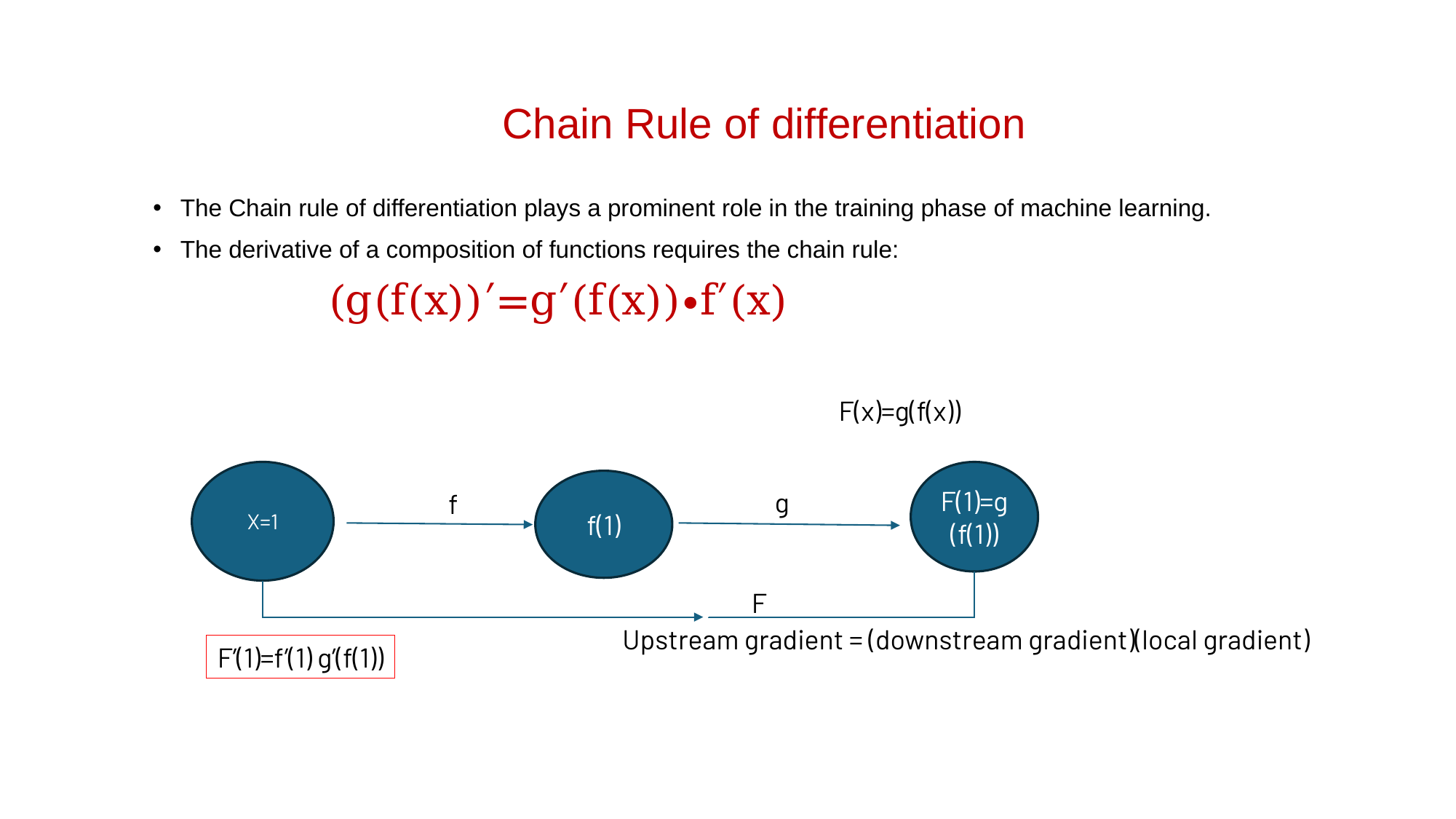

# Chain Rule of differentiation
The Chain rule of differentiation plays a prominent role in the training phase of machine learning.
The derivative of a composition of functions requires the chain rule:
(g(f(x))′=g′(f(x))∙f′(x)
F(x)=g(f(x))
X=1
F(1)=g(f(1))
f(1)
g
f
F
Upstream gradient = (downstream gradient)(local gradient)
F’(1)=f’(1) g’(f(1))